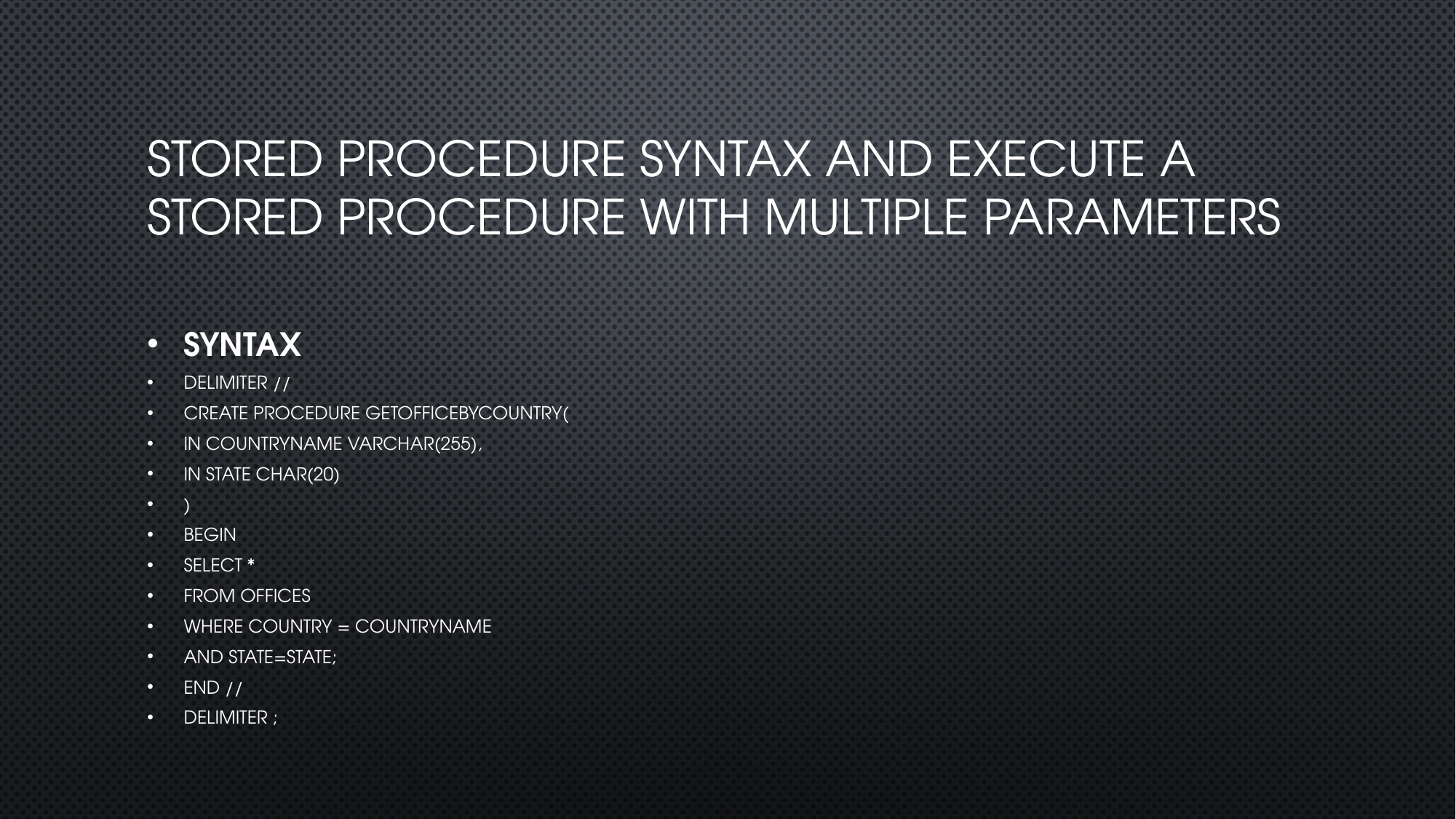

# Stored Procedure Syntax and Execute a Stored Procedure With multiple parameters
Syntax
DELIMITER //
CREATE PROCEDURE GetOfficeByCountry(
IN countryName VARCHAR(255),
In state char(20)
)
BEGIN
SELECT *
FROM offices
WHERE country = countryName
And state=state;
END //
DELIMITER ;